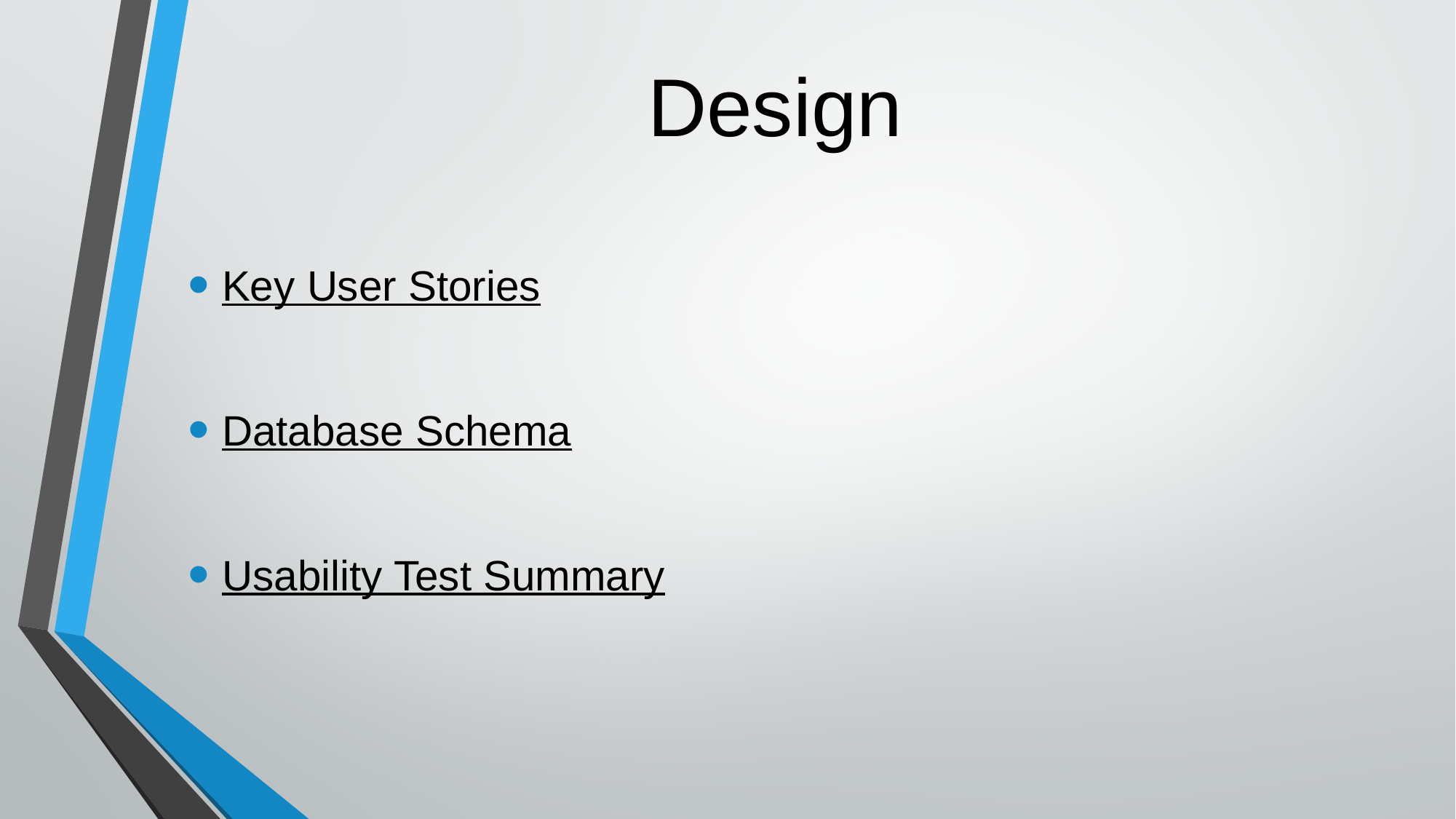

# Design
Key User Stories
Database Schema
Usability Test Summary